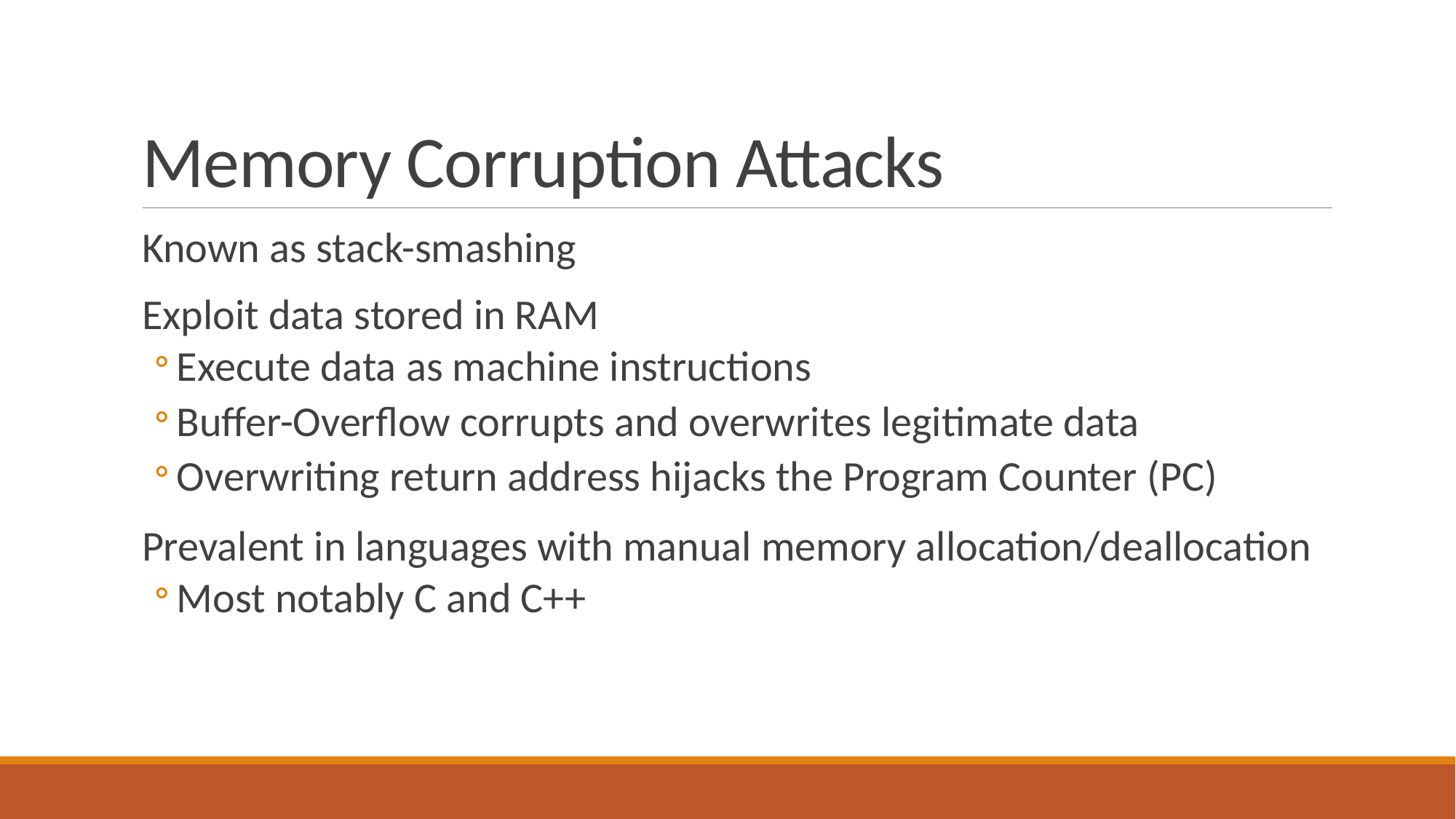

# Memory Corruption Attacks
Known as stack-smashing
Exploit data stored in RAM
Execute data as machine instructions
Buffer-Overflow corrupts and overwrites legitimate data
Overwriting return address hijacks the Program Counter (PC)
Prevalent in languages with manual memory allocation/deallocation
Most notably C and C++